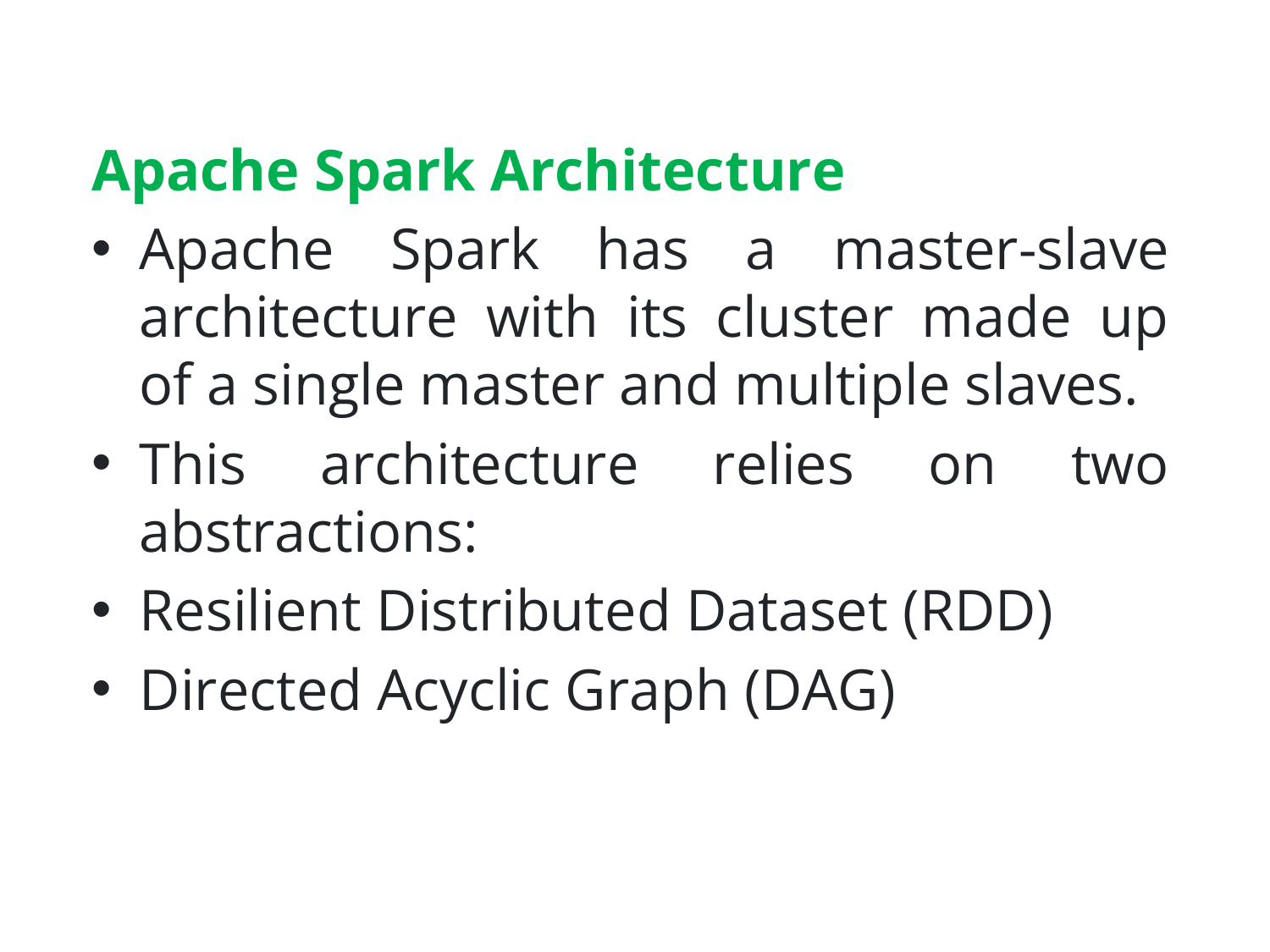

Apache Spark Architecture
Apache Spark has a master-slave architecture with its cluster made up of a single master and multiple slaves.
This architecture relies on two abstractions:
Resilient Distributed Dataset (RDD)
Directed Acyclic Graph (DAG)